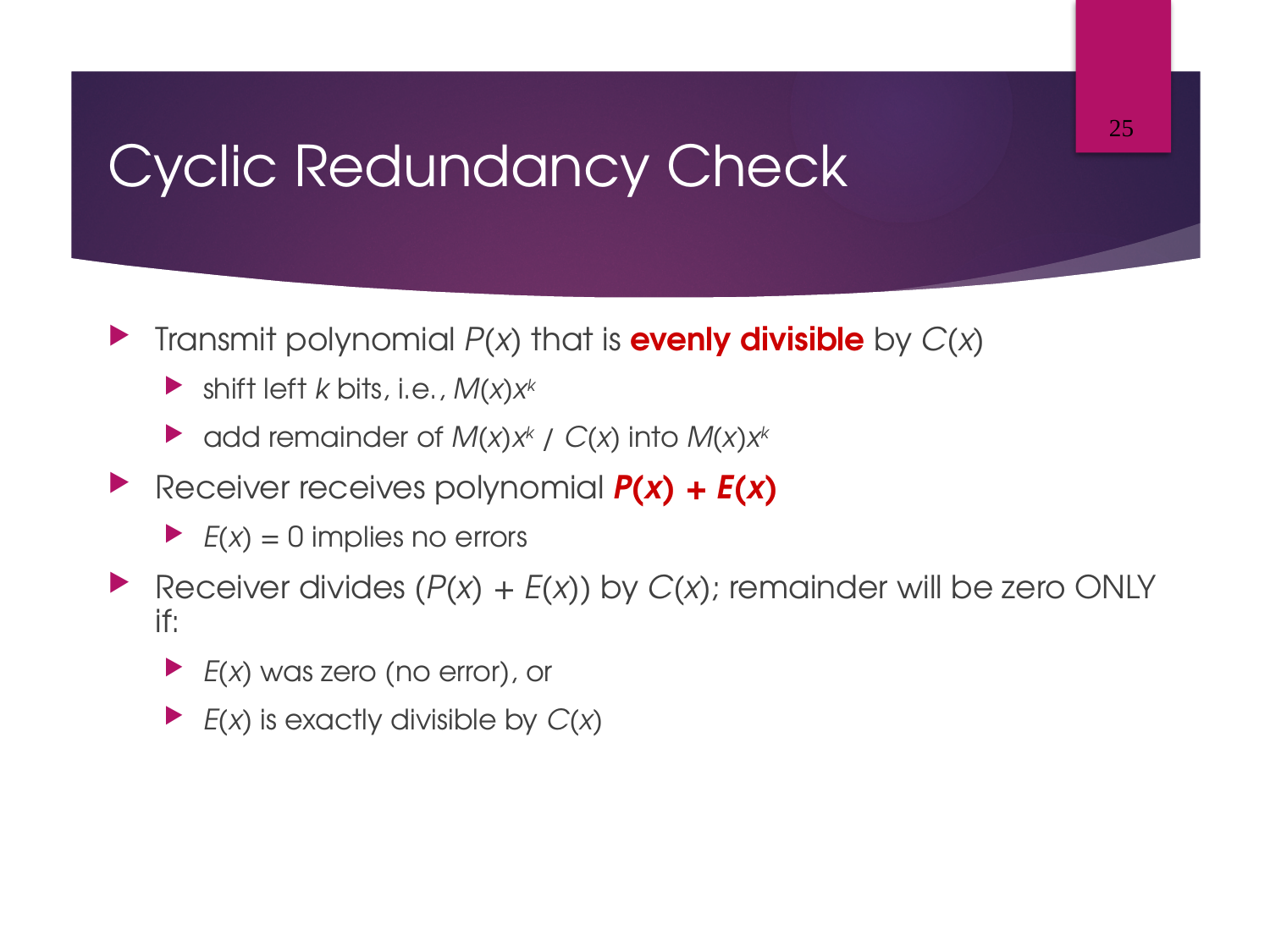

25
# Cyclic Redundancy Check

Transmit polynomial P(x) that is evenly divisible by C(x)
shift left k bits, i.e., M(x)xk
add remainder of M(x)xk / C(x) into M(x)xk
Receiver receives polynomial P(x) + E(x)‏
E(x) = 0 implies no errors
Receiver divides (P(x) + E(x)) by C(x); remainder will be zero ONLY if:
E(x) was zero (no error), or
E(x) is exactly divisible by C(x)‏